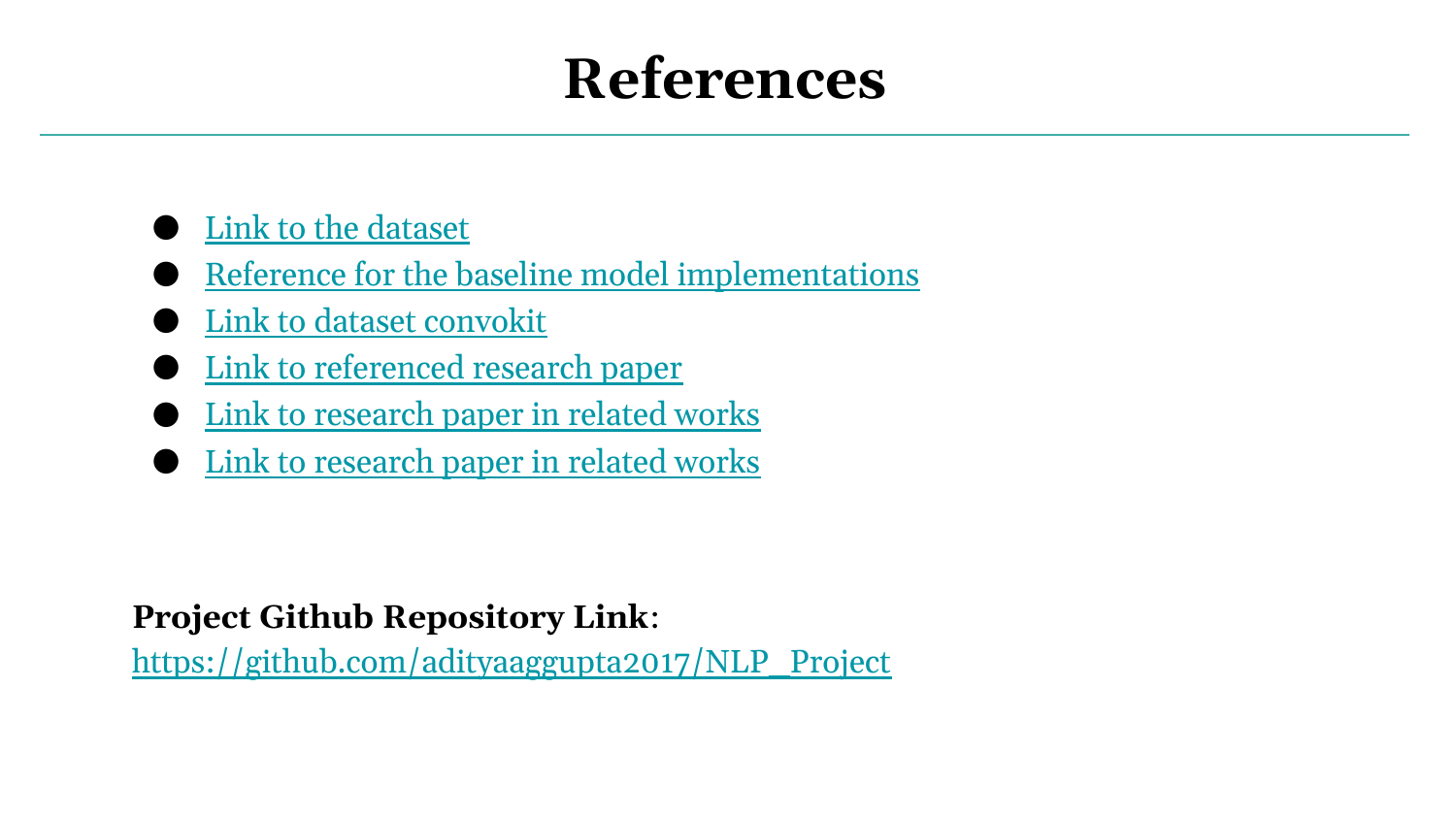

# References
Link to the dataset
Reference for the baseline model implementations
Link to dataset convokit
Link to referenced research paper
Link to research paper in related works
Link to research paper in related works

Project Github Repository Link: https://github.com/adityaaggupta2017/NLP_Project